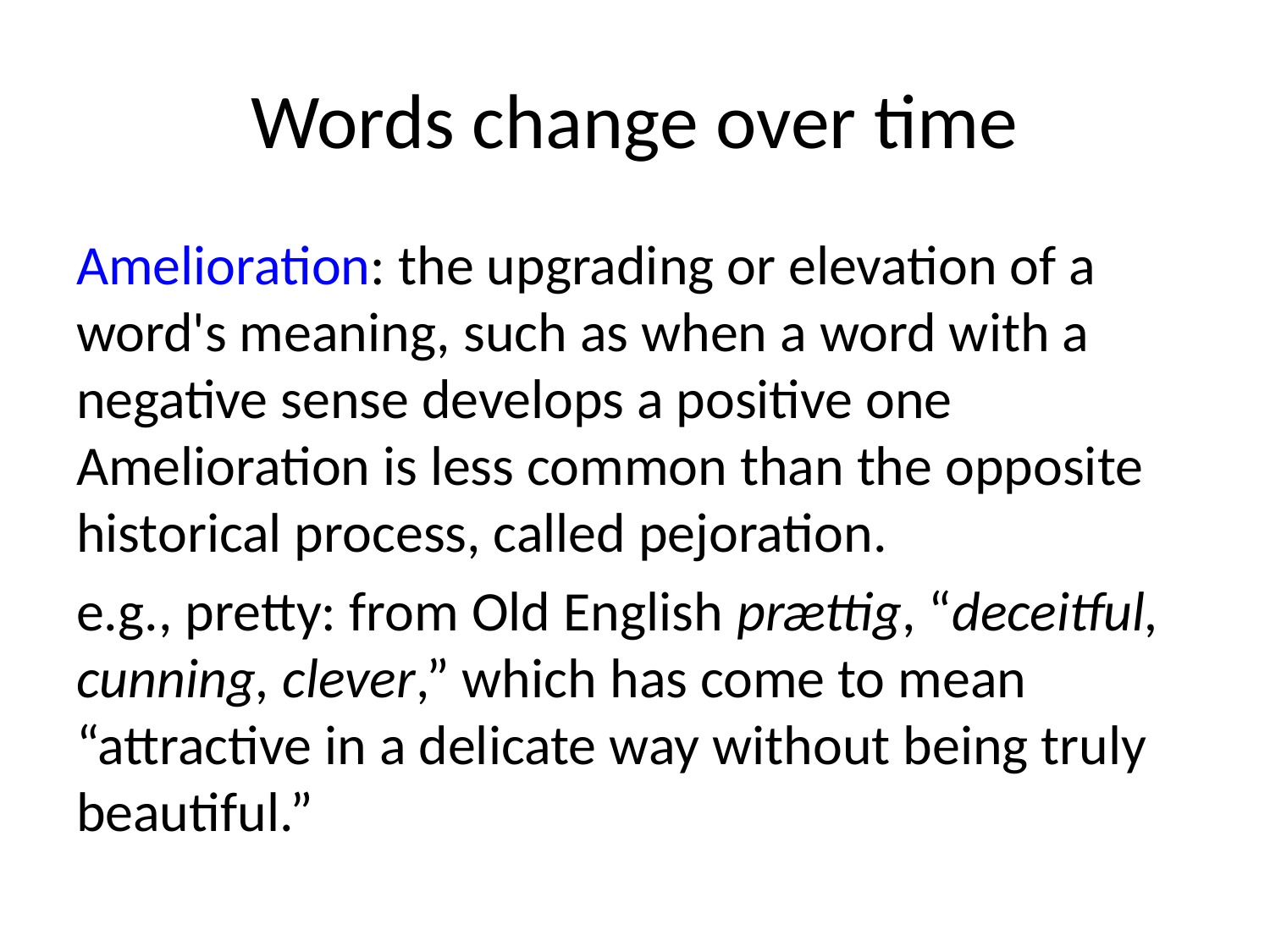

# Words change over time
Amelioration: the upgrading or elevation of a word's meaning, such as when a word with a negative sense develops a positive one Amelioration is less common than the opposite historical process, called pejoration.
e.g., pretty: from Old English prættig, “deceitful, cunning, clever,” which has come to mean “attractive in a delicate way without being truly beautiful.”